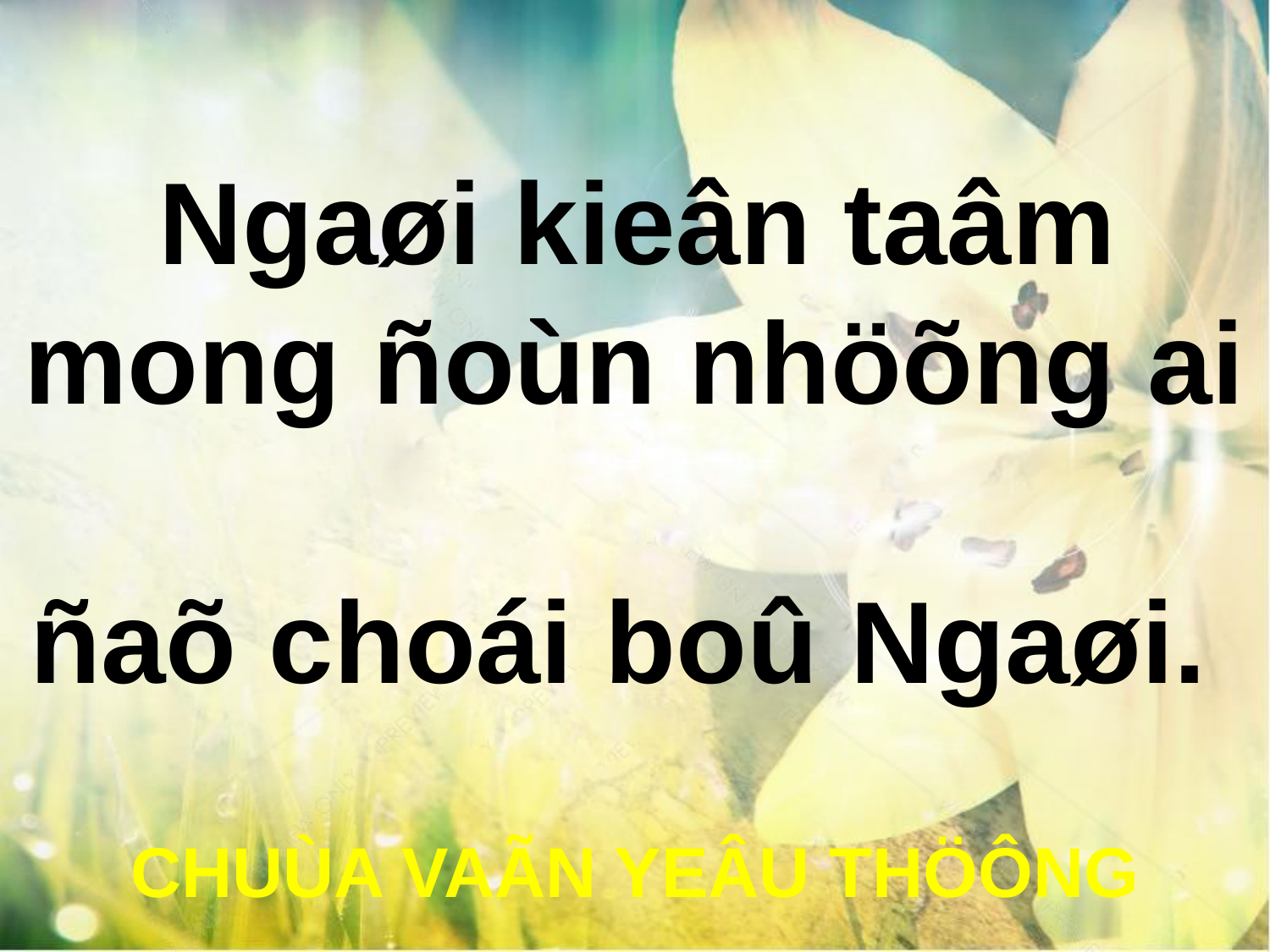

Ngaøi kieân taâm
mong ñoùn nhöõng ai
ñaõ choái boû Ngaøi.
CHUÙA VAÃN YEÂU THÖÔNG